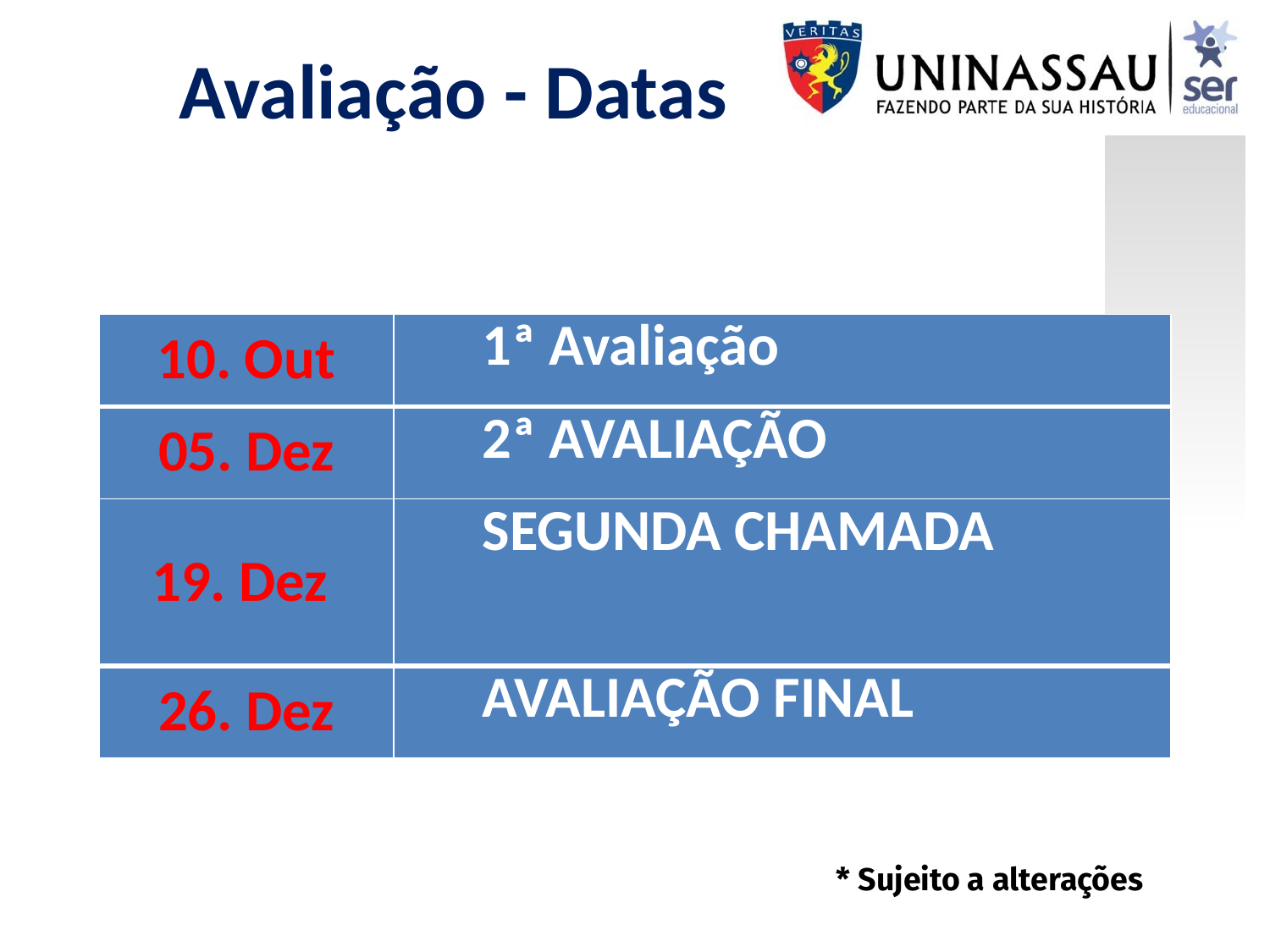

# Avaliação - Datas
| 10. Out | 1ª Avaliação |
| --- | --- |
| 05. Dez | 2ª AVALIAÇÃO |
| 19. Dez | SEGUNDA CHAMADA |
| 26. Dez | AVALIAÇÃO FINAL |
* Sujeito a alterações